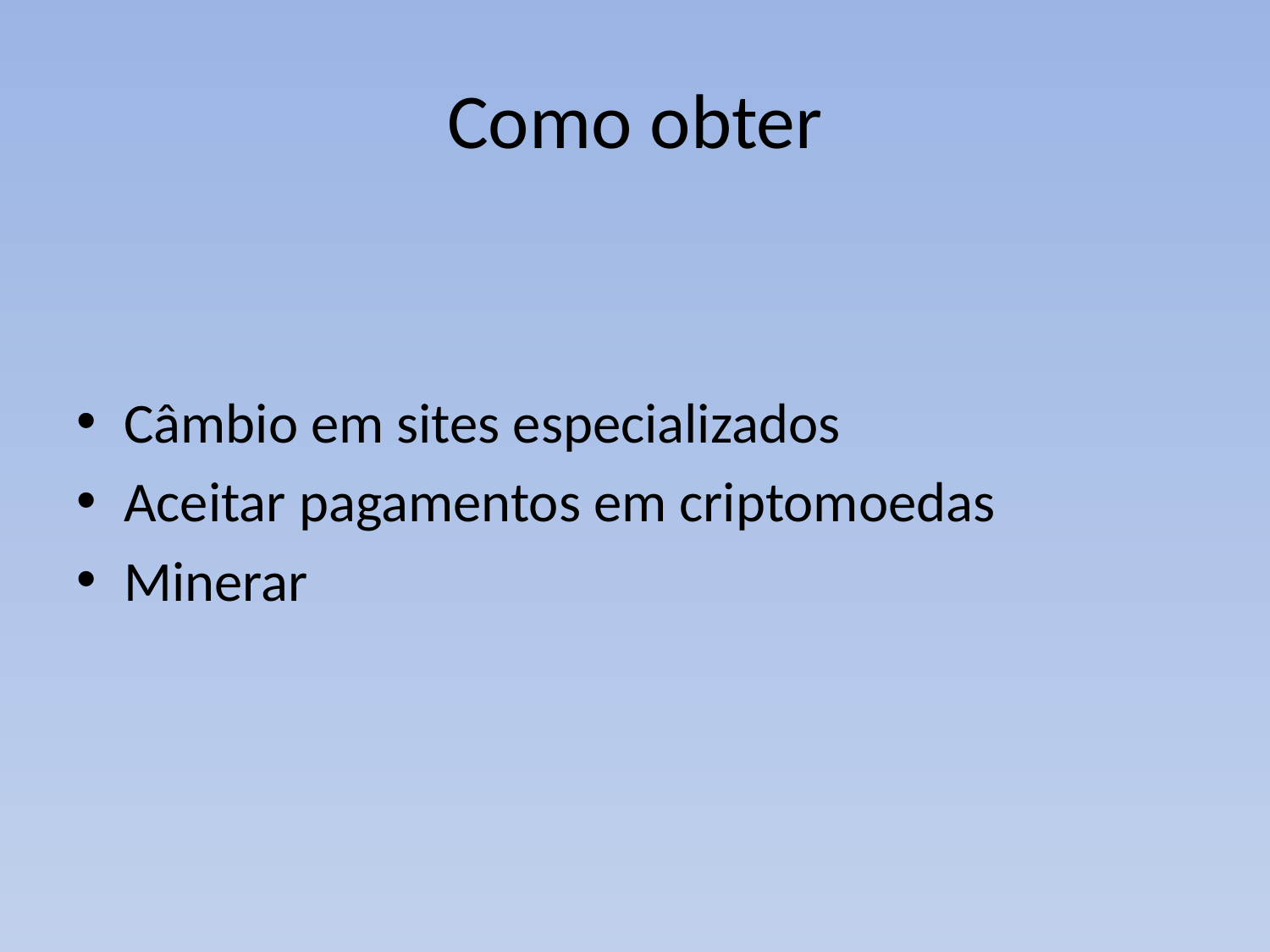

# Como obter

Câmbio em sites especializados
Aceitar pagamentos em criptomoedas
Minerar